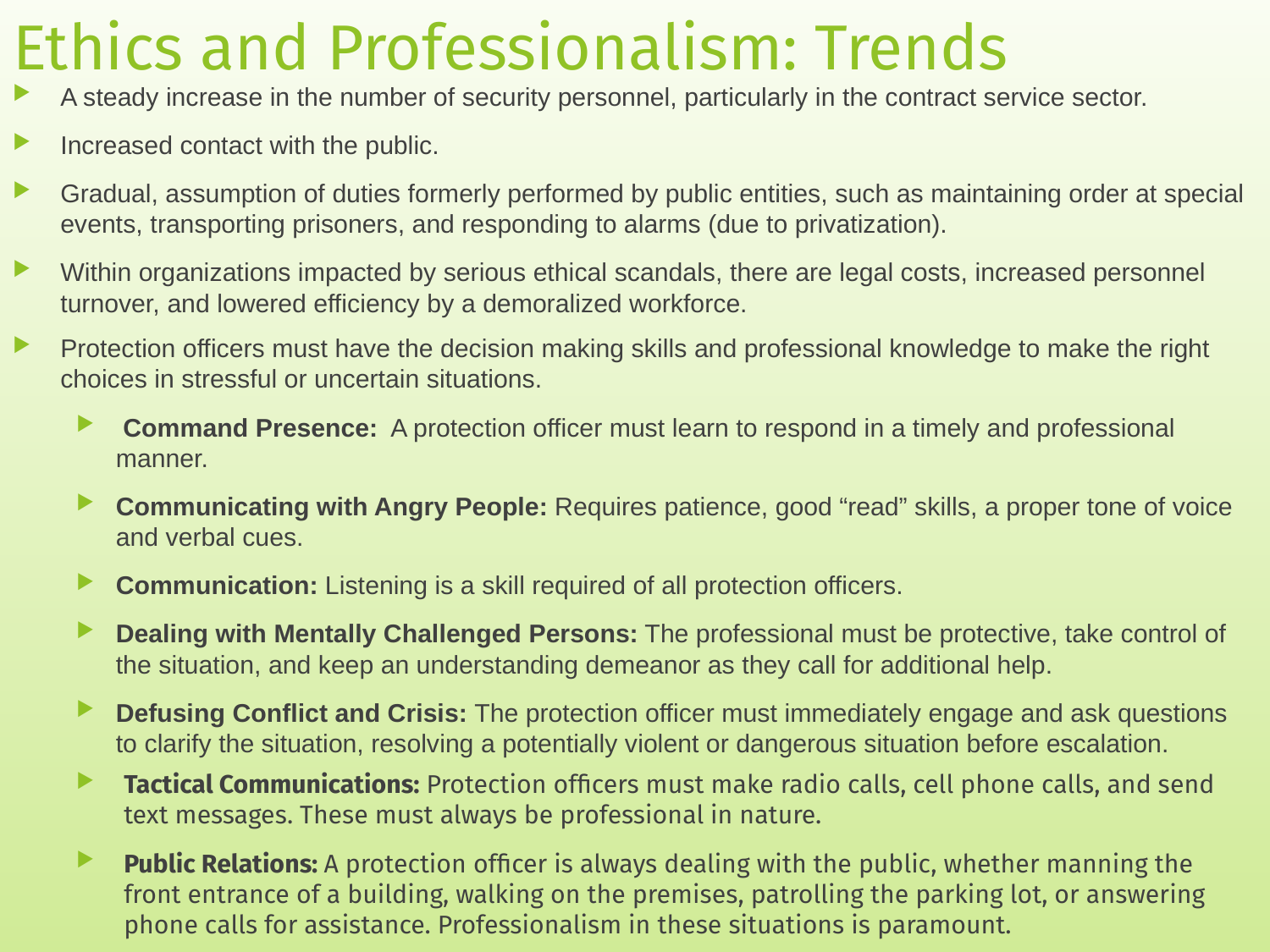

# Ethics and Professionalism: Trends
A steady increase in the number of security personnel, particularly in the contract service sector.
Increased contact with the public.
Gradual, assumption of duties formerly performed by public entities, such as maintaining order at special events, transporting prisoners, and responding to alarms (due to privatization).
Within organizations impacted by serious ethical scandals, there are legal costs, increased personnel turnover, and lowered efficiency by a demoralized workforce.

Protection officers must have the decision making skills and professional knowledge to make the right choices in stressful or uncertain situations.
 Command Presence:  A protection officer must learn to respond in a timely and professional manner.
Communicating with Angry People: Requires patience, good “read” skills, a proper tone of voice and verbal cues.
Communication: Listening is a skill required of all protection officers.
Dealing with Mentally Challenged Persons: The professional must be protective, take control of the situation, and keep an understanding demeanor as they call for additional help.
Defusing Conflict and Crisis: The protection officer must immediately engage and ask questions to clarify the situation, resolving a potentially violent or dangerous situation before escalation.

Tactical Communications: Protection officers must make radio calls, cell phone calls, and send text messages. These must always be professional in nature.
Public Relations: A protection officer is always dealing with the public, whether manning the front entrance of a building, walking on the premises, patrolling the parking lot, or answering phone calls for assistance. Professionalism in these situations is paramount.

3